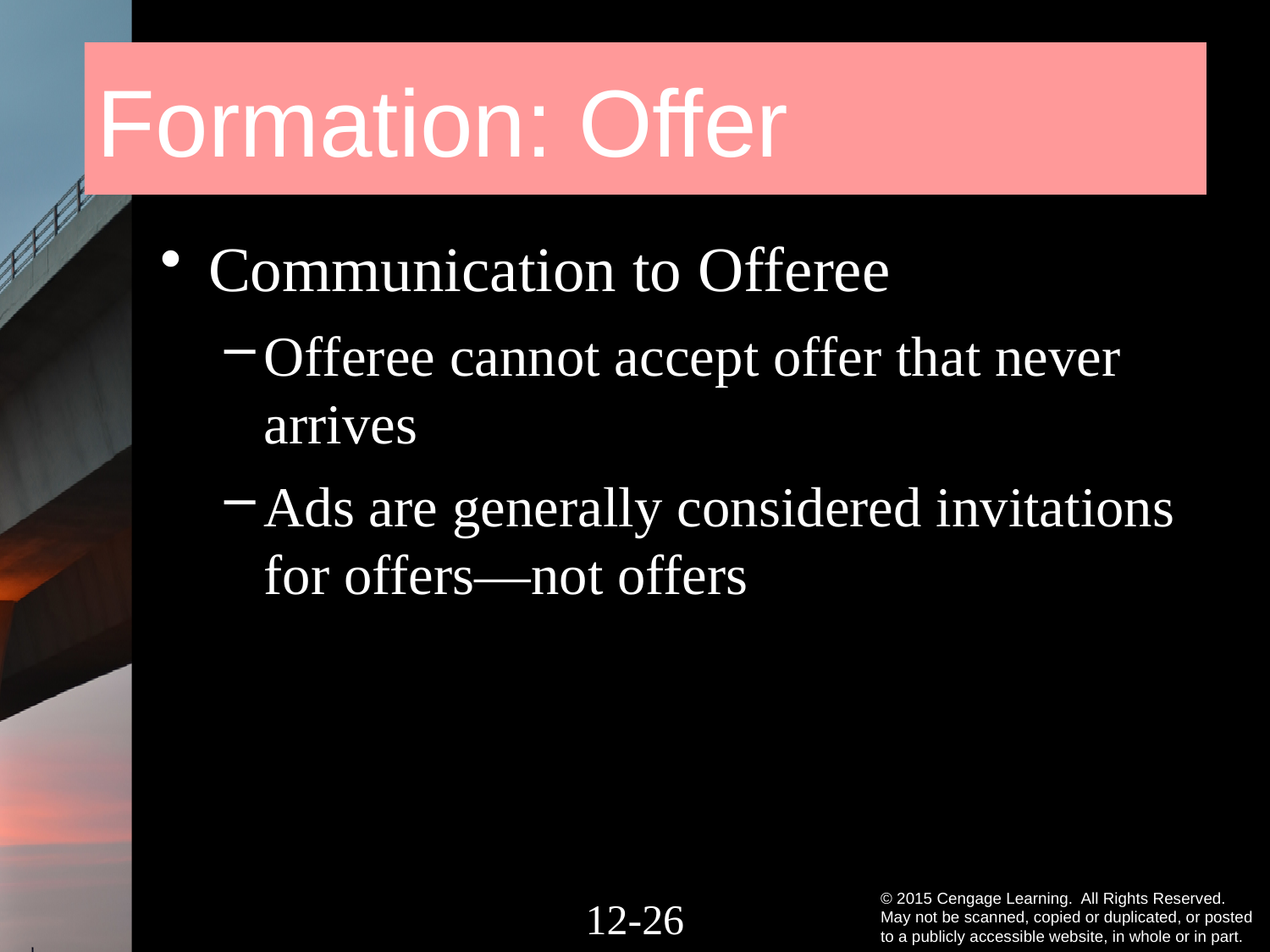

# Formation: Offer
Communication to Offeree
Offeree cannot accept offer that never arrives
Ads are generally considered invitations for offers—not offers
12-26